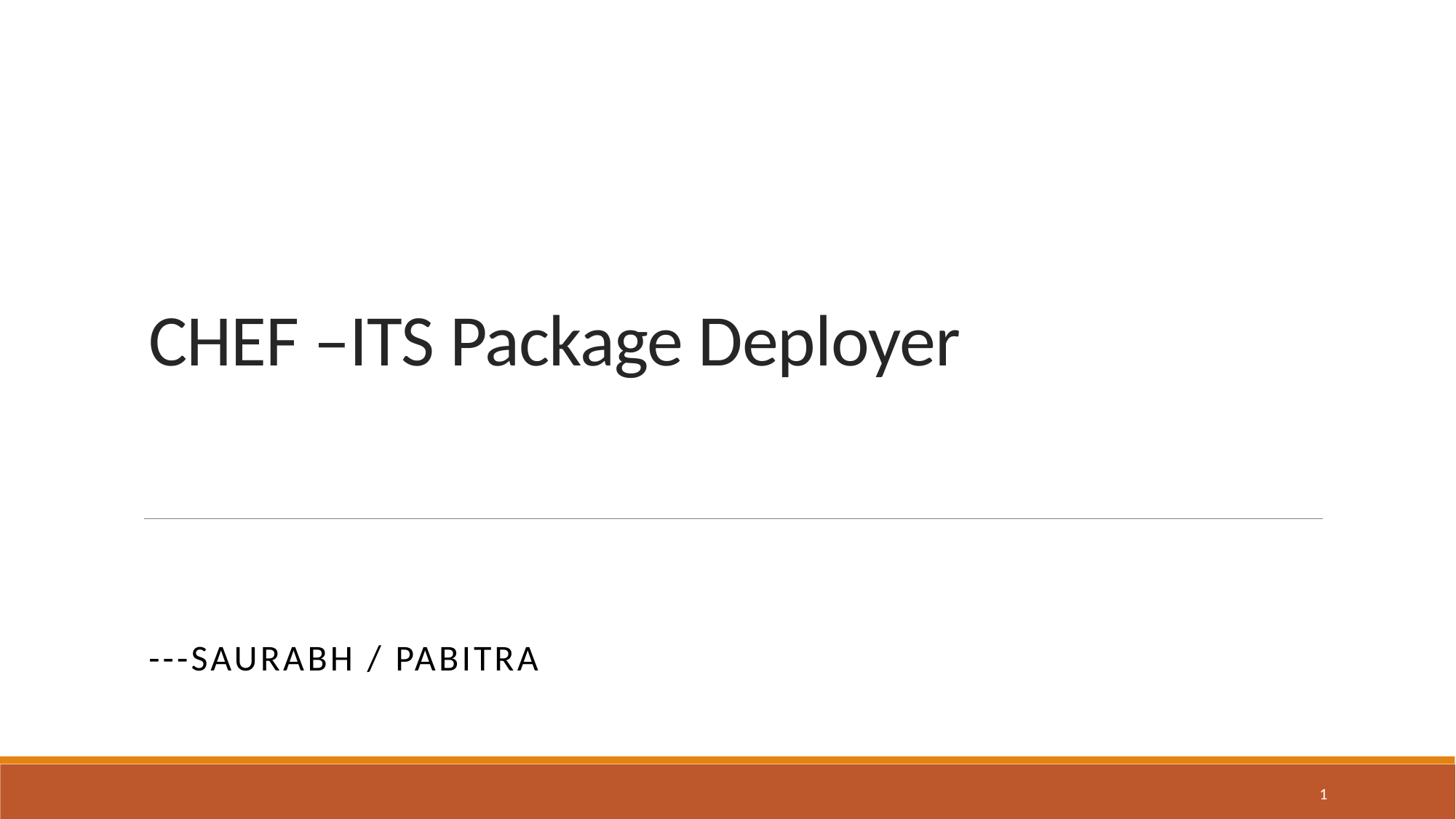

# CHEF –ITS Package Deployer
---Saurabh / PABITRA
1